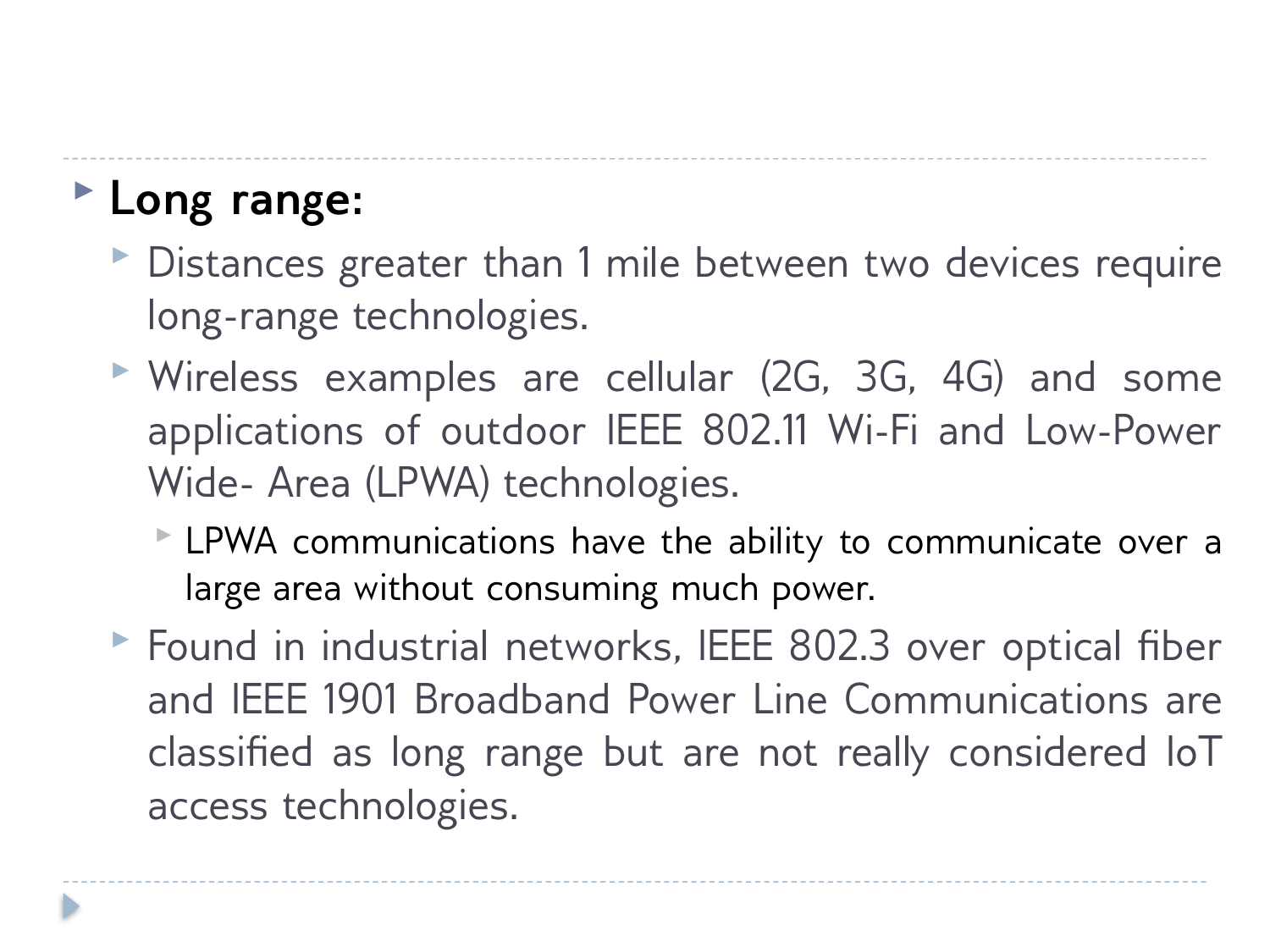

Long range:
Distances greater than 1 mile between two devices require long-range technologies.
Wireless examples are cellular (2G, 3G, 4G) and some applications of outdoor IEEE 802.11 Wi-Fi and Low-Power Wide- Area (LPWA) technologies.
LPWA communications have the ability to communicate over a large area without consuming much power.
Found in industrial networks, IEEE 802.3 over optical fiber and IEEE 1901 Broadband Power Line Communications are classified as long range but are not really considered IoT access technologies.